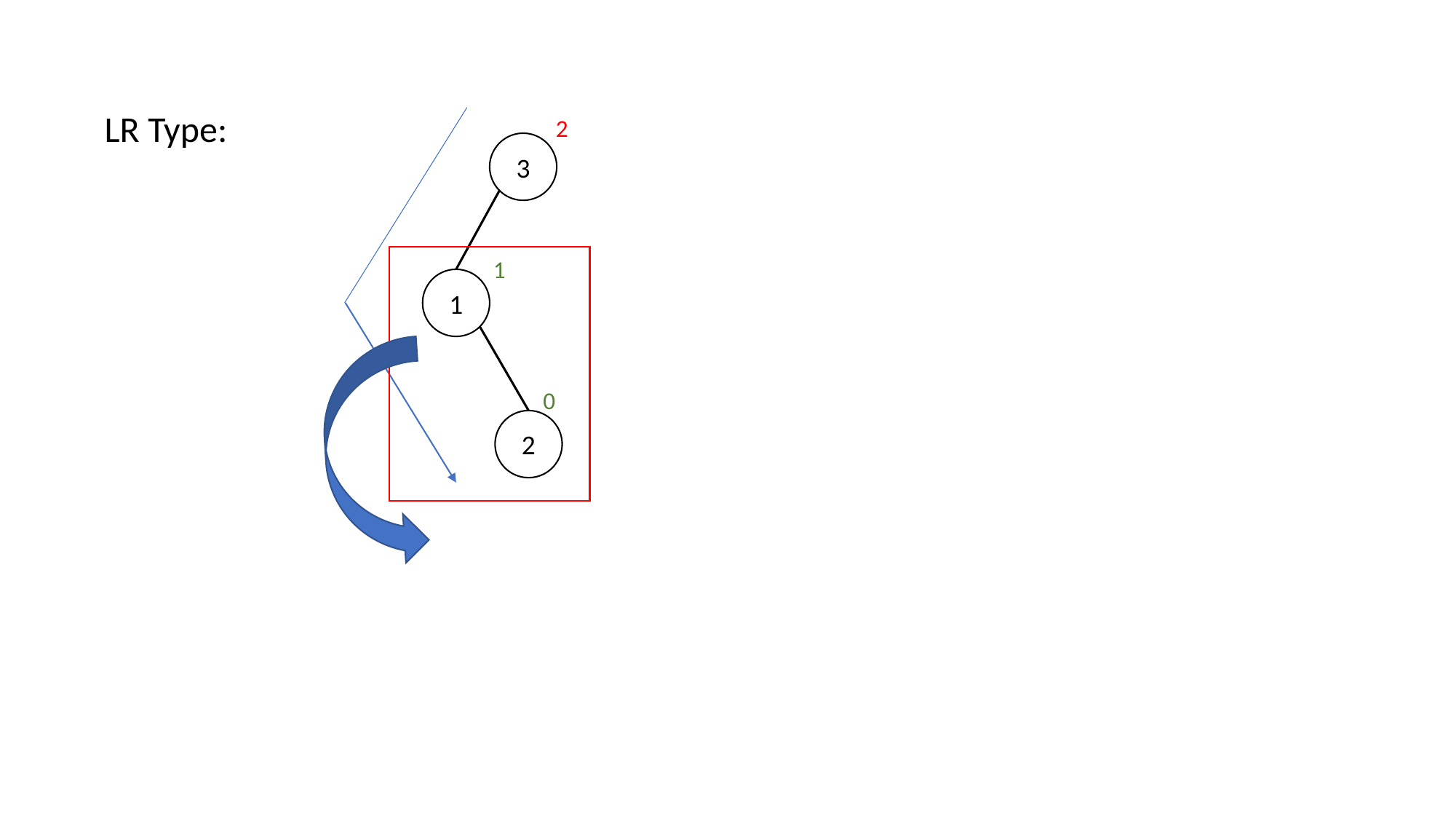

LR Type:
2
3

1
1
0

2